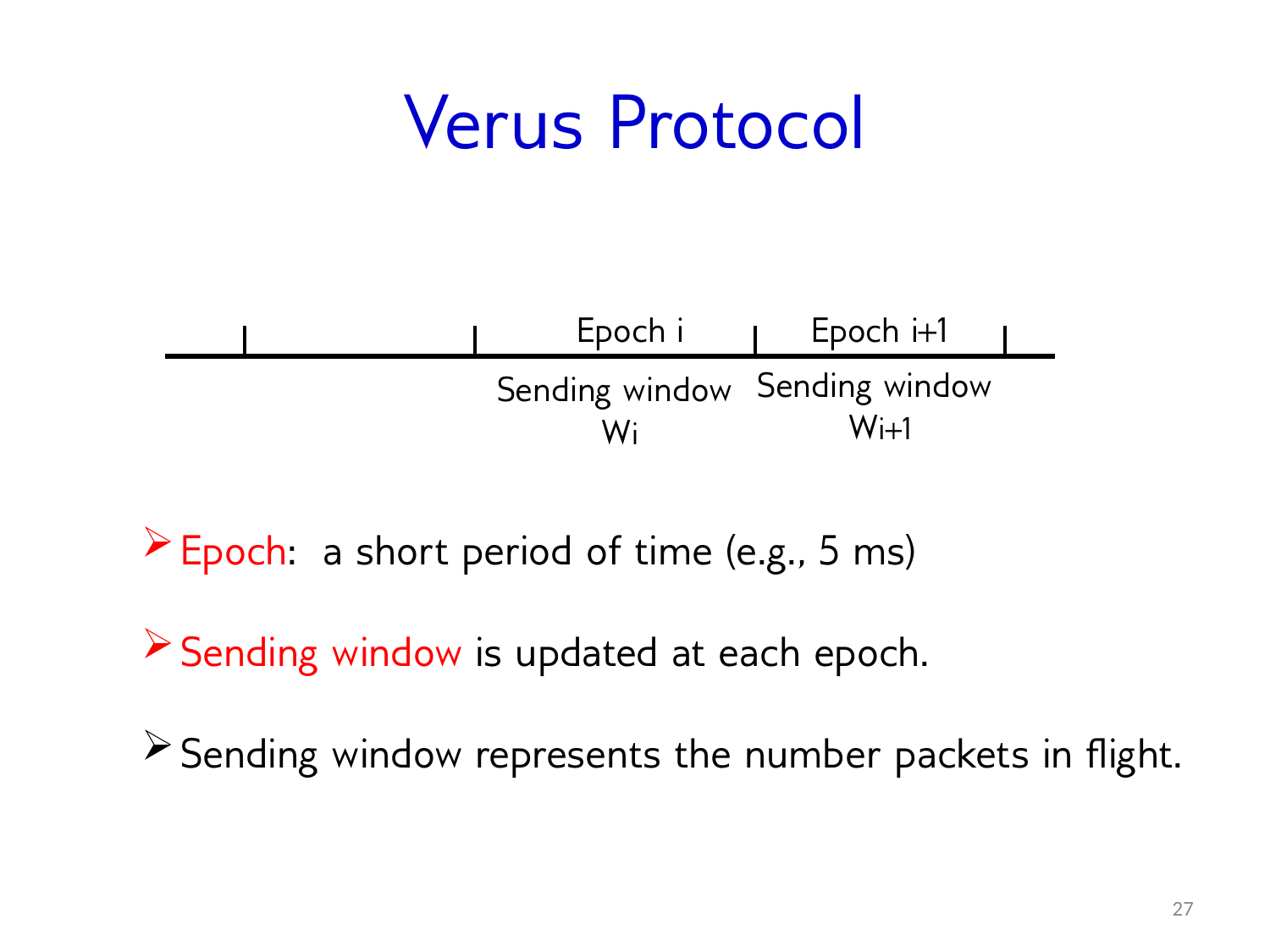

# Verus Protocol
Epoch i+1
Epoch i
Sending window
Wi+1
Sending window
Wi
Epoch:  a short period of time (e.g., 5 ms)

Sending window is updated at each epoch.

Sending window represents the number packets in flight.
27